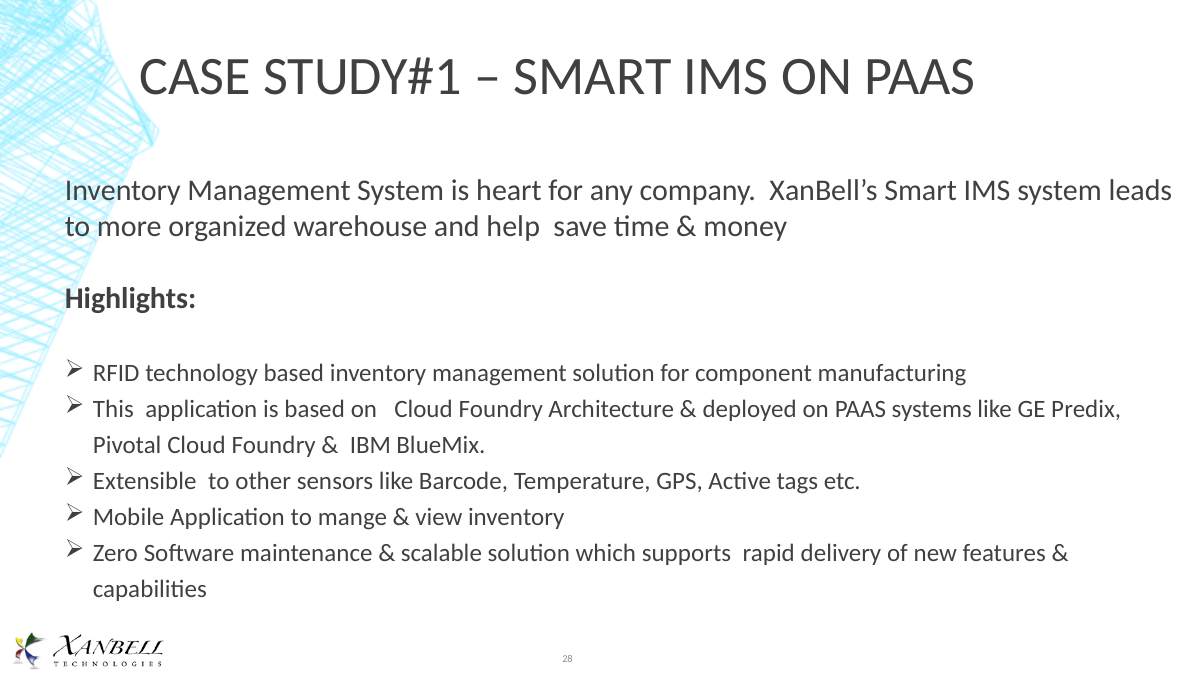

# Case STUDY#1 – SMART IMS on Paas
Inventory Management System is heart for any company.  XanBell’s Smart IMS system leads to more organized warehouse and help  save time & money
Highlights:

RFID technology based inventory management solution for component manufacturing
This  application is based on   Cloud Foundry Architecture & deployed on PAAS systems like GE Predix, Pivotal Cloud Foundry &  IBM BlueMix.
Extensible  to other sensors like Barcode, Temperature, GPS, Active tags etc.
Mobile Application to mange & view inventory
Zero Software maintenance & scalable solution which supports  rapid delivery of new features & capabilities

28